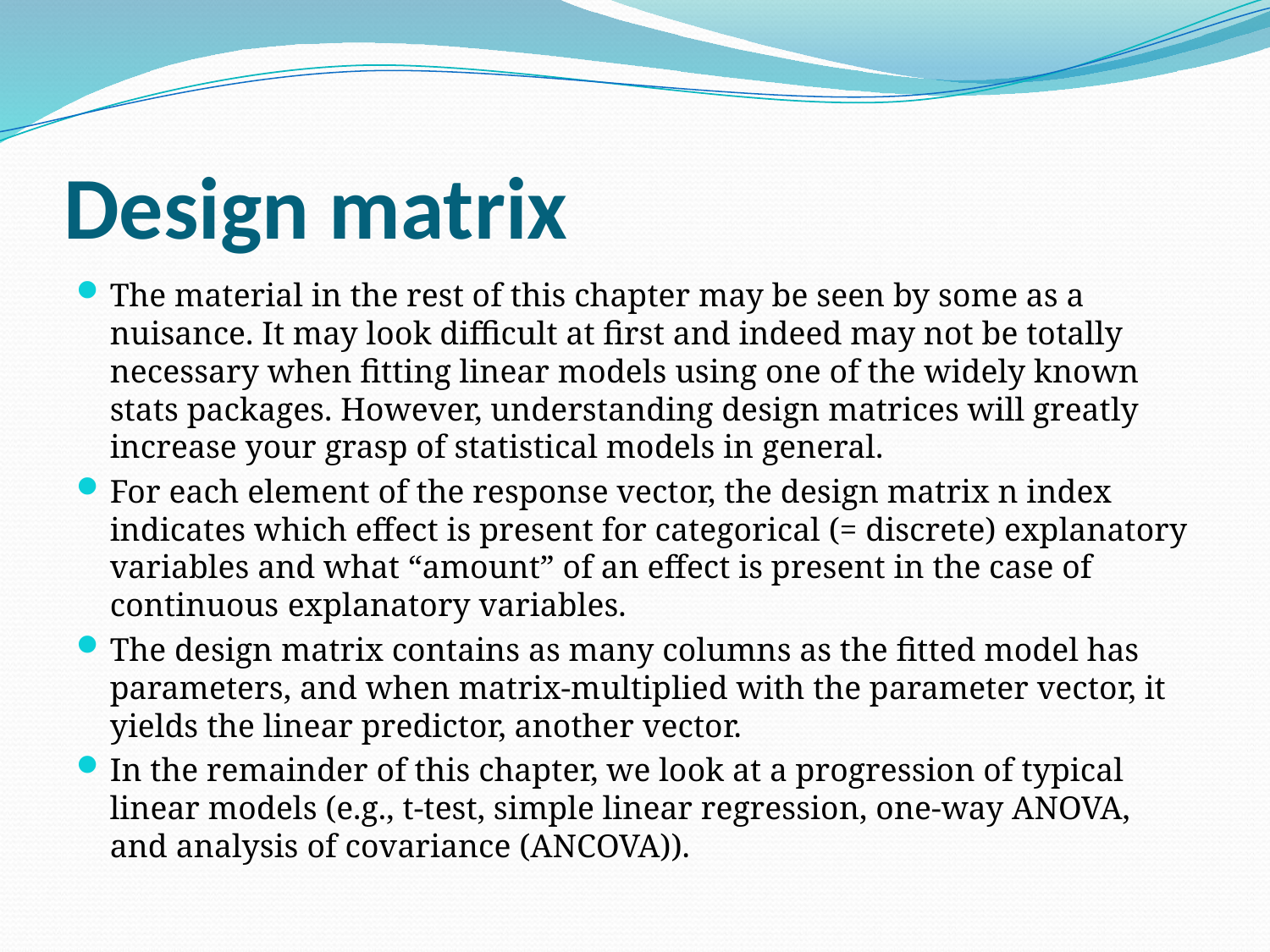

# Design matrix
The material in the rest of this chapter may be seen by some as a nuisance. It may look difficult at first and indeed may not be totally necessary when fitting linear models using one of the widely known stats packages. However, understanding design matrices will greatly increase your grasp of statistical models in general.
For each element of the response vector, the design matrix n index indicates which effect is present for categorical (= discrete) explanatory variables and what “amount” of an effect is present in the case of continuous explanatory variables.
The design matrix contains as many columns as the fitted model has parameters, and when matrix-multiplied with the parameter vector, it yields the linear predictor, another vector.
In the remainder of this chapter, we look at a progression of typical linear models (e.g., t-test, simple linear regression, one-way ANOVA, and analysis of covariance (ANCOVA)).